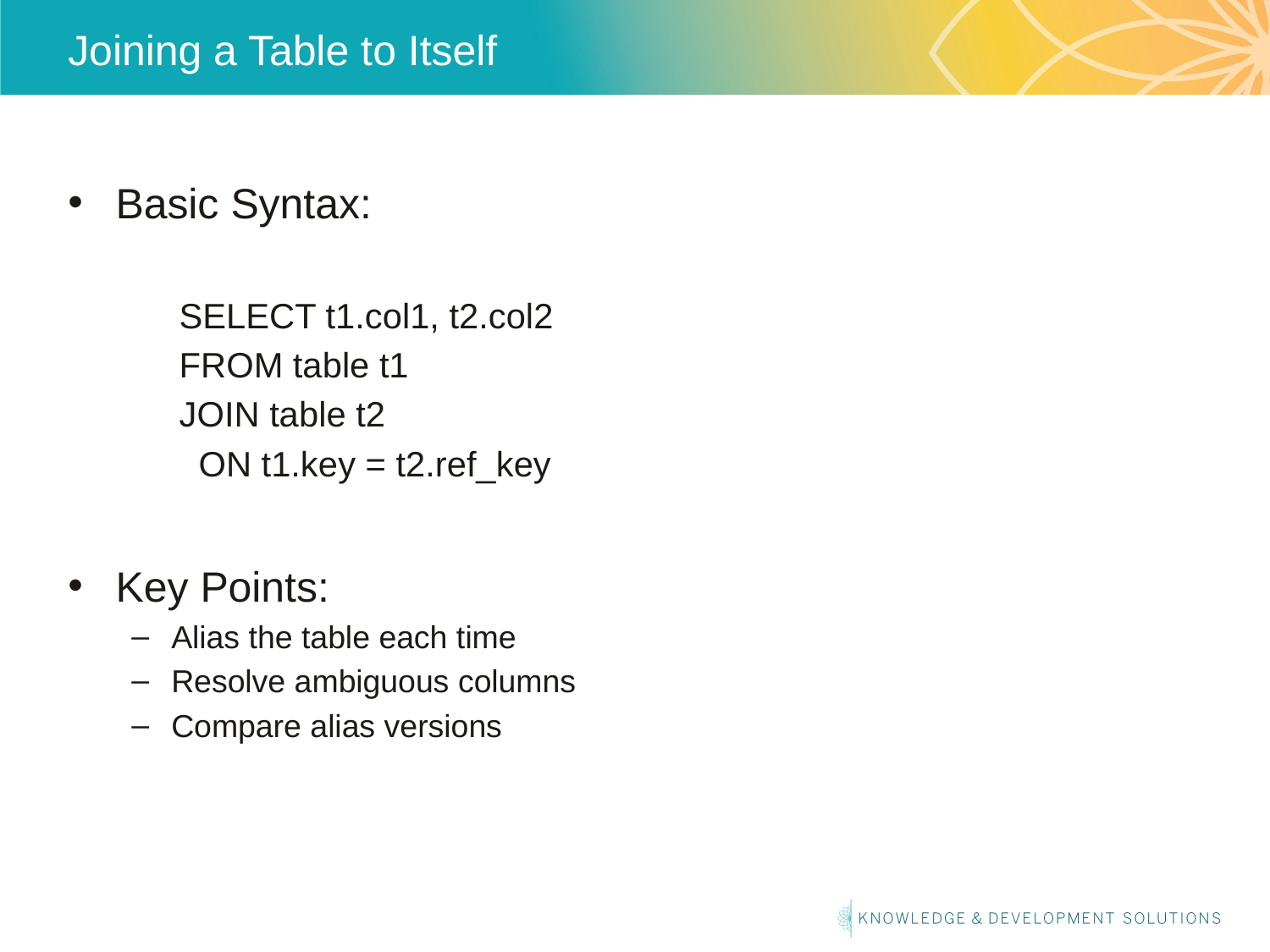

# Joining a Table to Itself
Basic Syntax:

SELECT t1.col1, t2.col2
FROM table t1
JOIN table t2
  ON t1.key = t2.ref_key

Key Points:
Alias the table each time
Resolve ambiguous columns
Compare alias versions